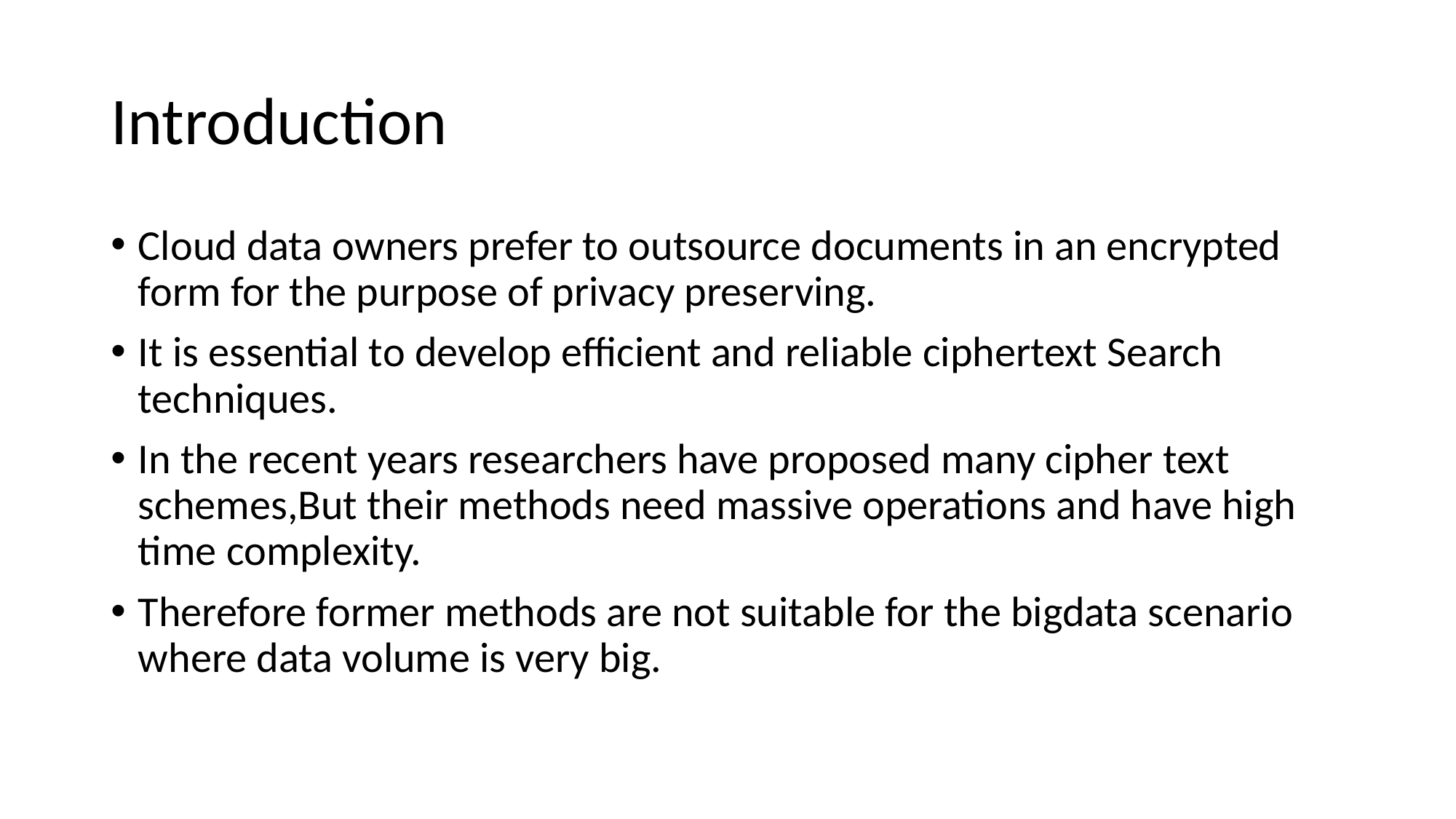

# Introduction
Cloud data owners prefer to outsource documents in an encrypted form for the purpose of privacy preserving.
It is essential to develop efficient and reliable ciphertext Search techniques.
In the recent years researchers have proposed many cipher text schemes,But their methods need massive operations and have high time complexity.
Therefore former methods are not suitable for the bigdata scenario where data volume is very big.